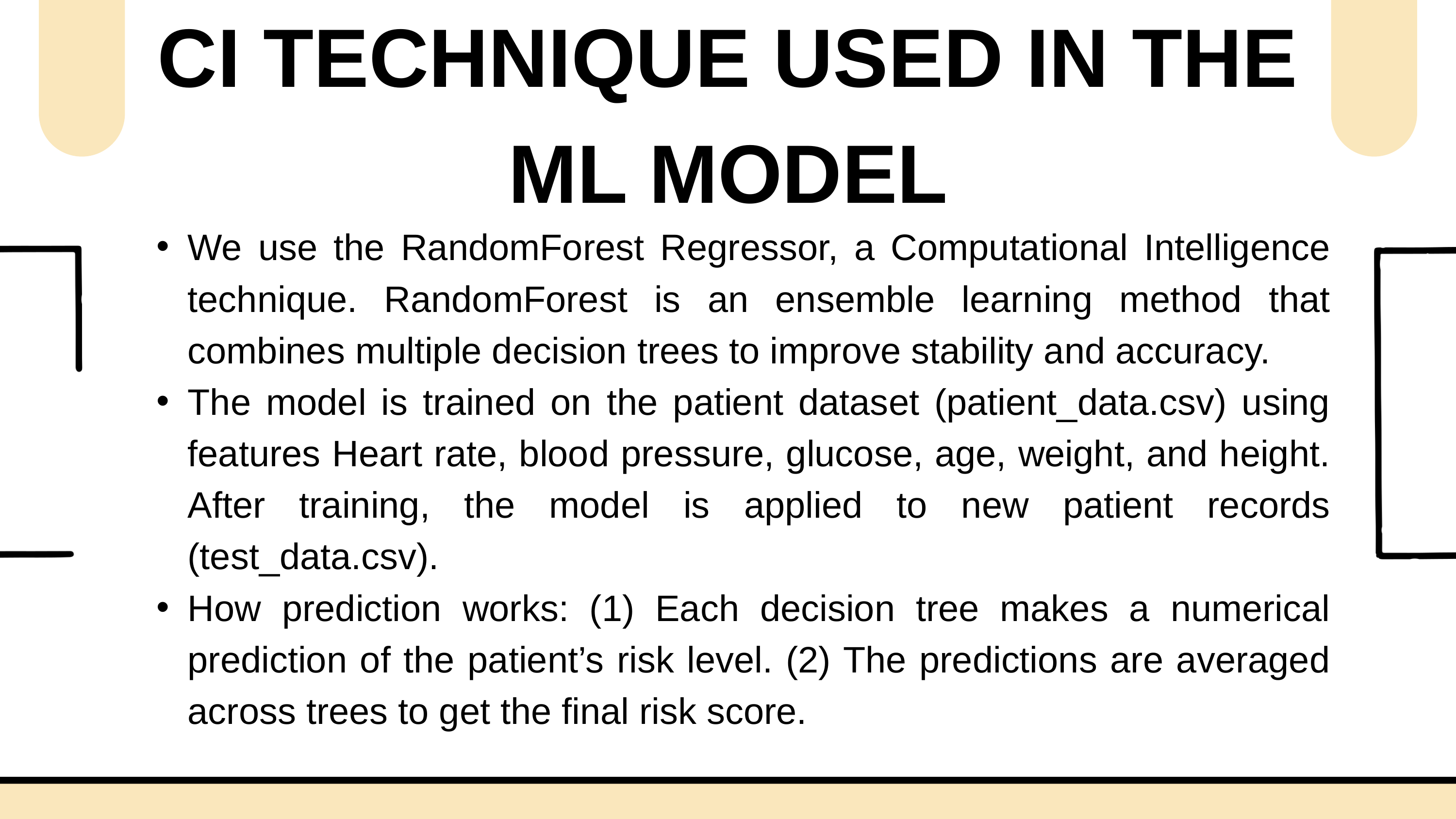

CI TECHNIQUE USED IN THE ML MODEL
We use the RandomForest Regressor, a Computational Intelligence technique. RandomForest is an ensemble learning method that combines multiple decision trees to improve stability and accuracy.
The model is trained on the patient dataset (patient_data.csv) using features Heart rate, blood pressure, glucose, age, weight, and height. After training, the model is applied to new patient records (test_data.csv).
How prediction works: (1) Each decision tree makes a numerical prediction of the patient’s risk level. (2) The predictions are averaged across trees to get the final risk score.